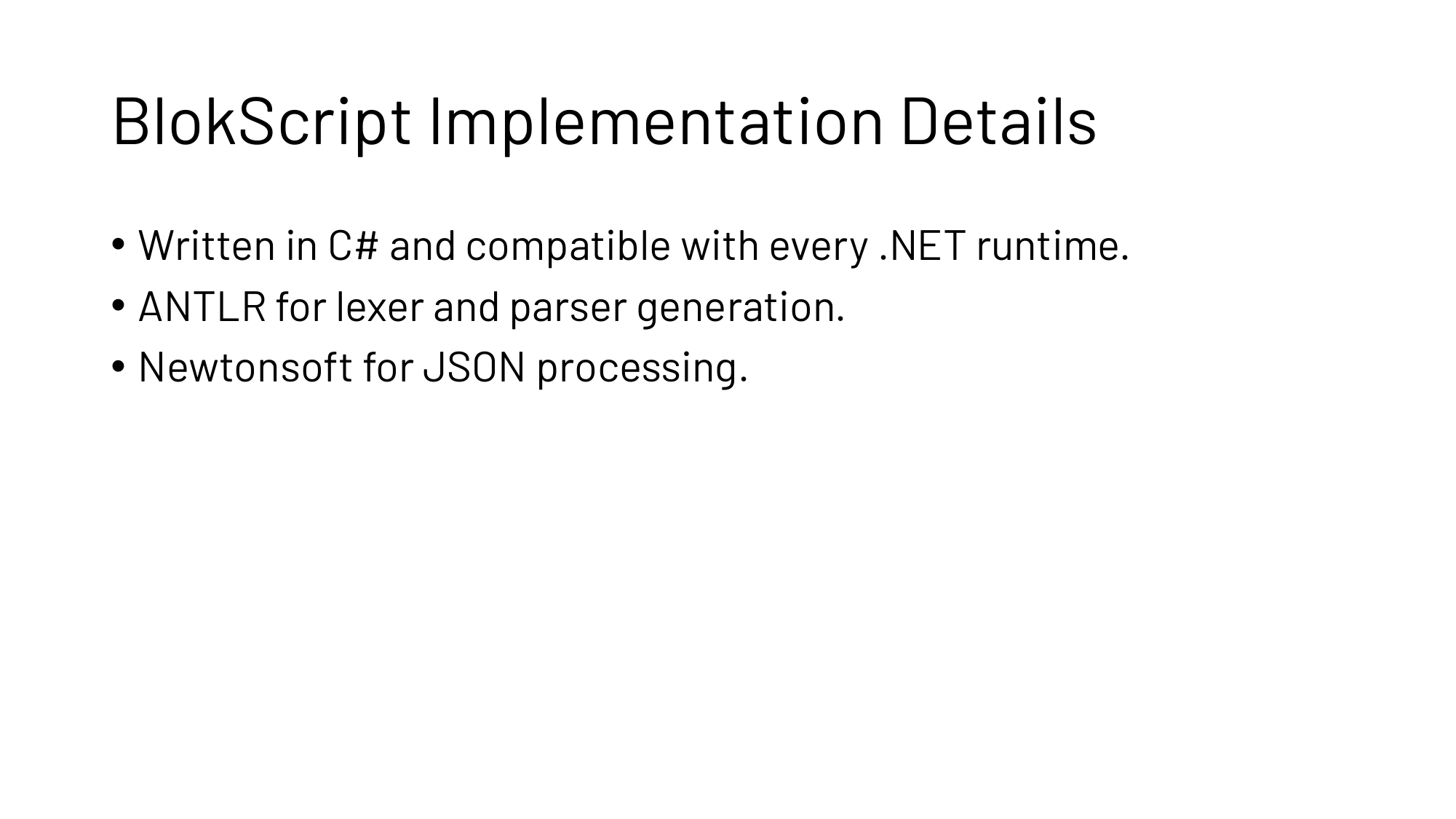

# BlokScript Implementation Details
Written in C# and compatible with every .NET runtime.
ANTLR for lexer and parser generation.
Newtonsoft for JSON processing.